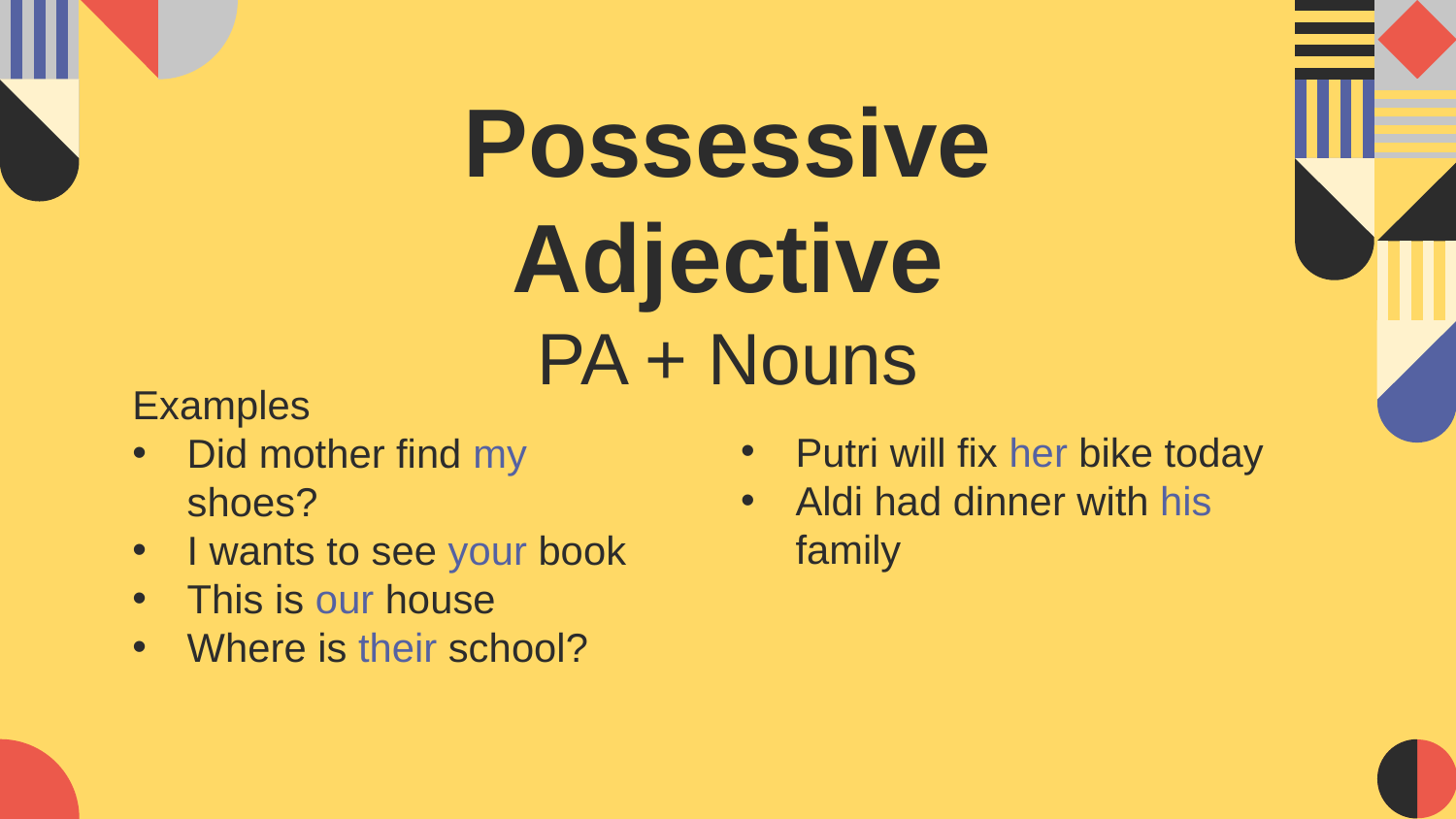

# Possessive Adjective PA + Nouns
Examples
Did mother find my shoes?
I wants to see your book
This is our house
Where is their school?
Putri will fix her bike today
Aldi had dinner with his family